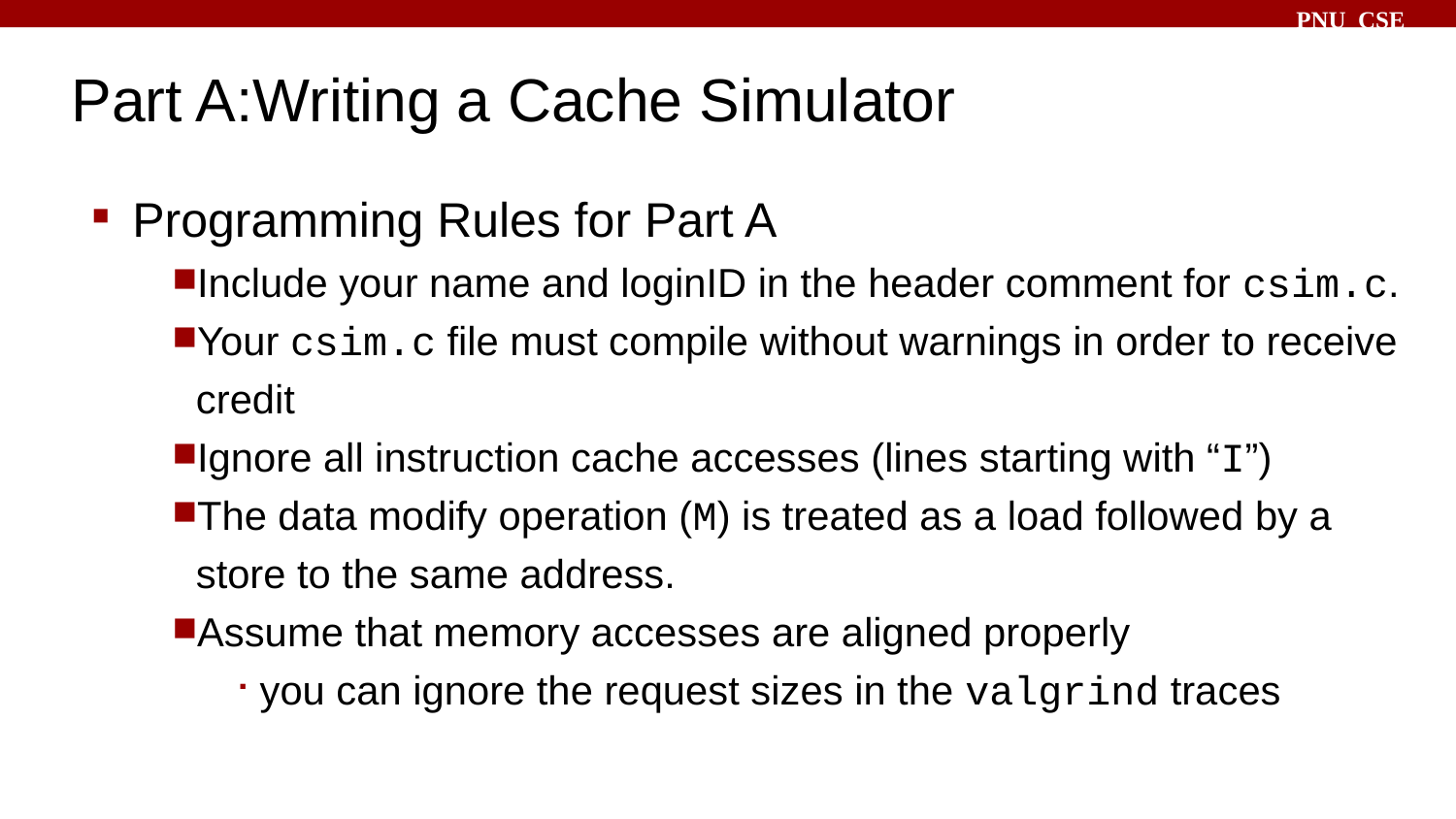

# Part A:Writing a Cache Simulator
Programming Rules for Part A
Include your name and loginID in the header comment for csim.c.
Your csim.c file must compile without warnings in order to receive credit
Ignore all instruction cache accesses (lines starting with “I”)
The data modify operation (M) is treated as a load followed by a store to the same address.
Assume that memory accesses are aligned properly
you can ignore the request sizes in the valgrind traces